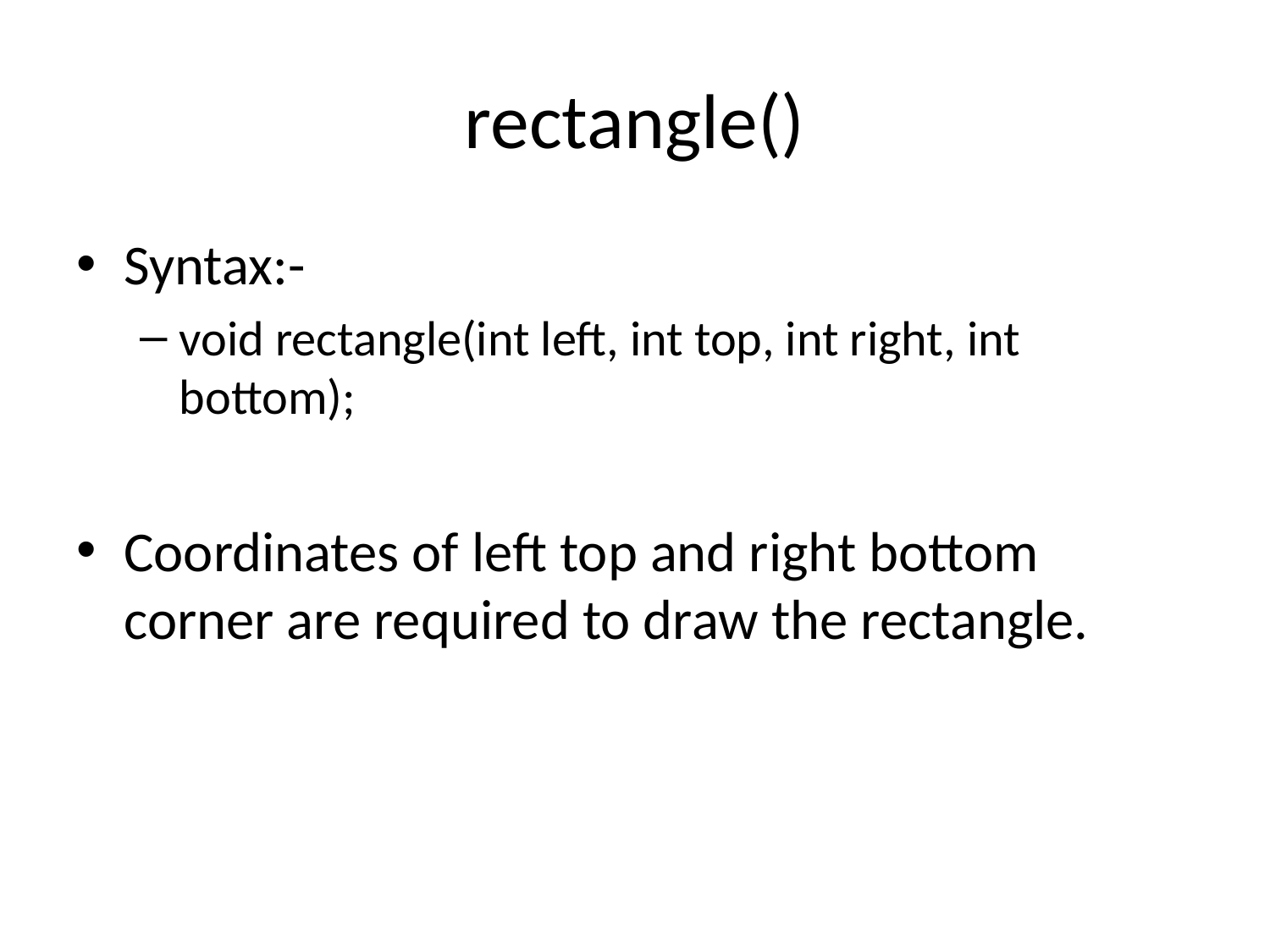

# rectangle()
Syntax:-
void rectangle(int left, int top, int right, int bottom);

Coordinates of left top and right bottom corner are required to draw the rectangle.